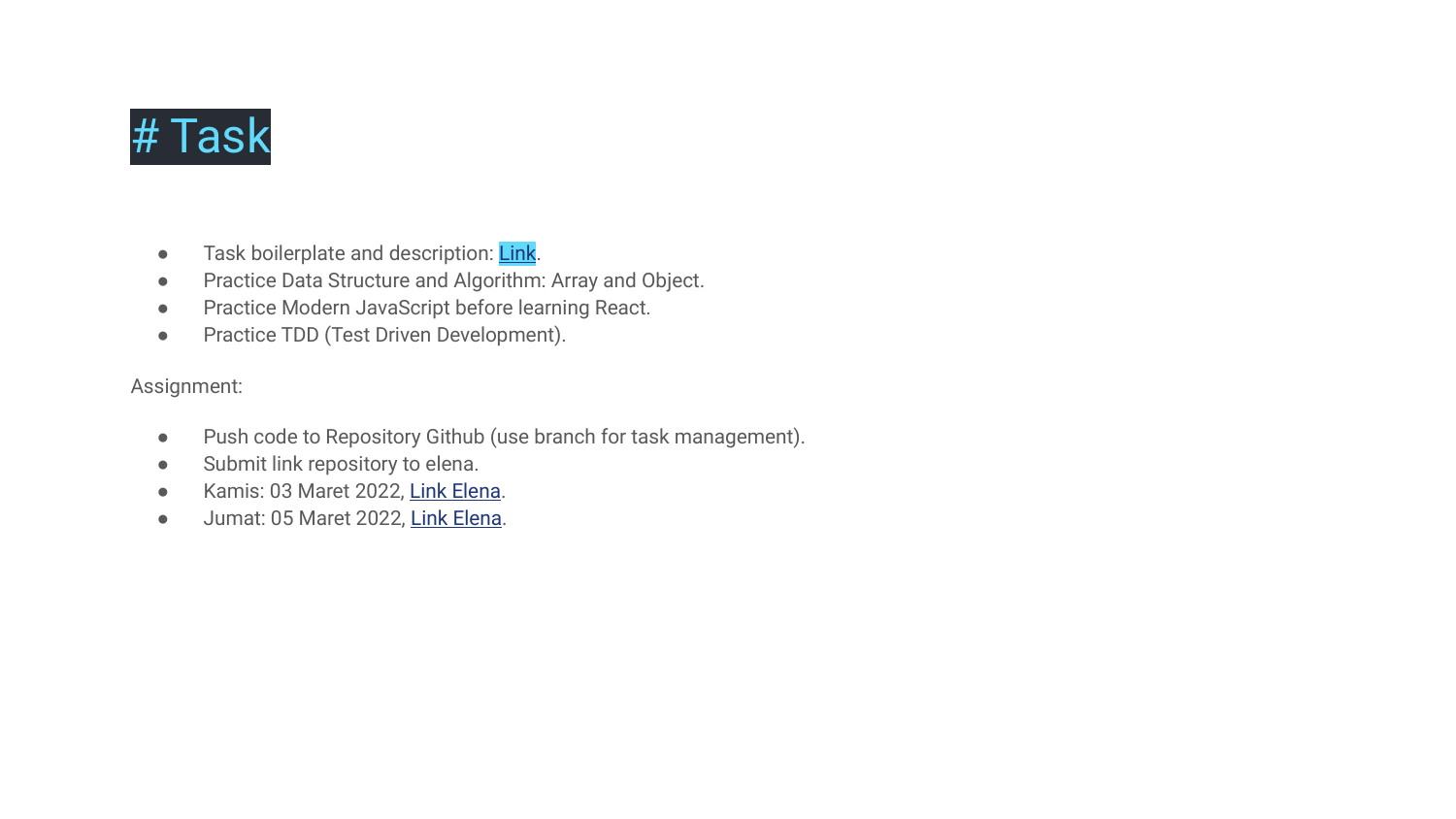

# Task
Task boilerplate and description: Link.
Practice Data Structure and Algorithm: Array and Object.
Practice Modern JavaScript before learning React.
Practice TDD (Test Driven Development).
Assignment:
Push code to Repository Github (use branch for task management).
Submit link repository to elena.
Kamis: 03 Maret 2022, Link Elena.
Jumat: 05 Maret 2022, Link Elena.